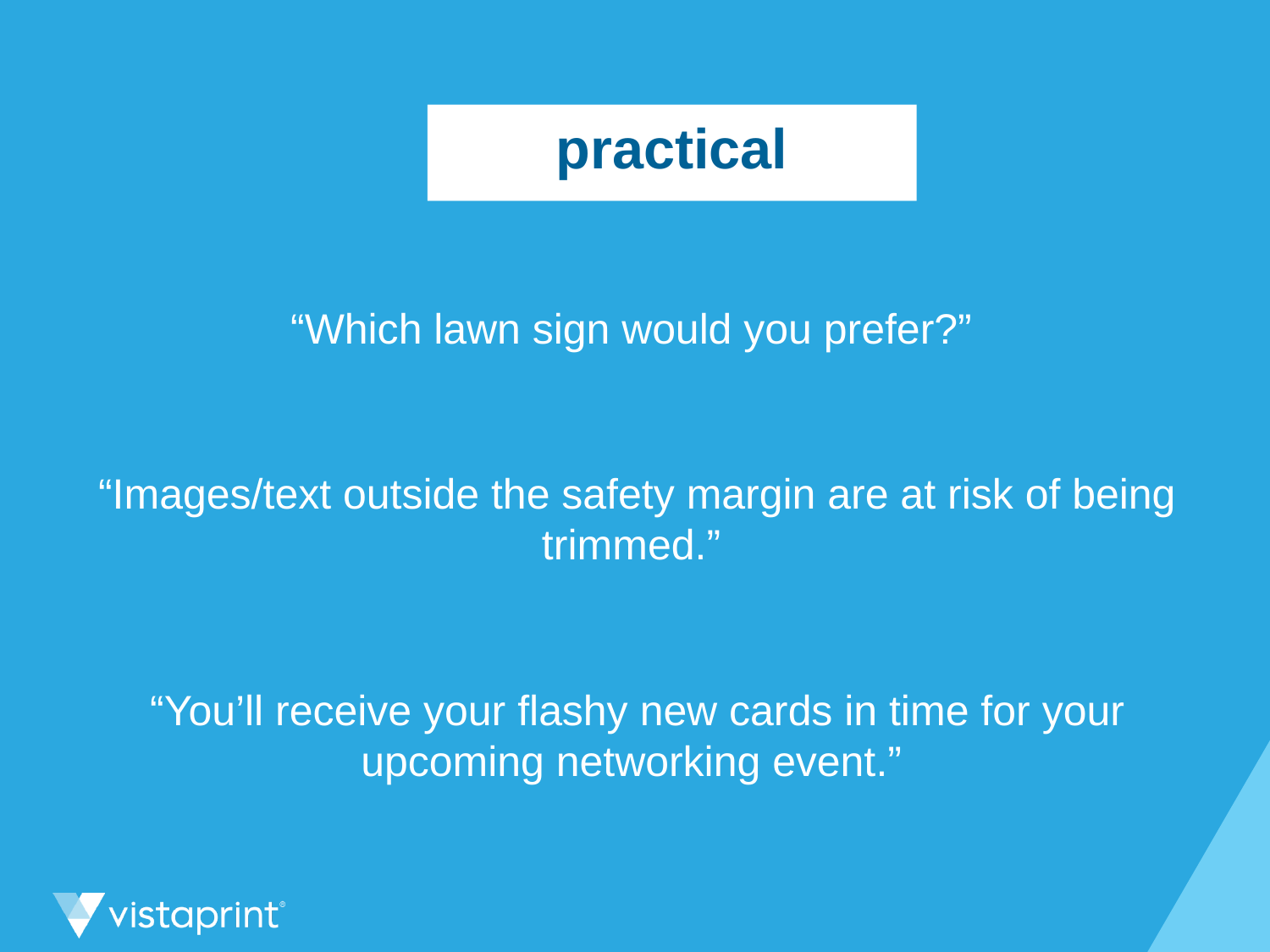

# practical
“Which lawn sign would you prefer?”
“Images/text outside the safety margin are at risk of being trimmed.”
“You’ll receive your flashy new cards in time for your upcoming networking event.”